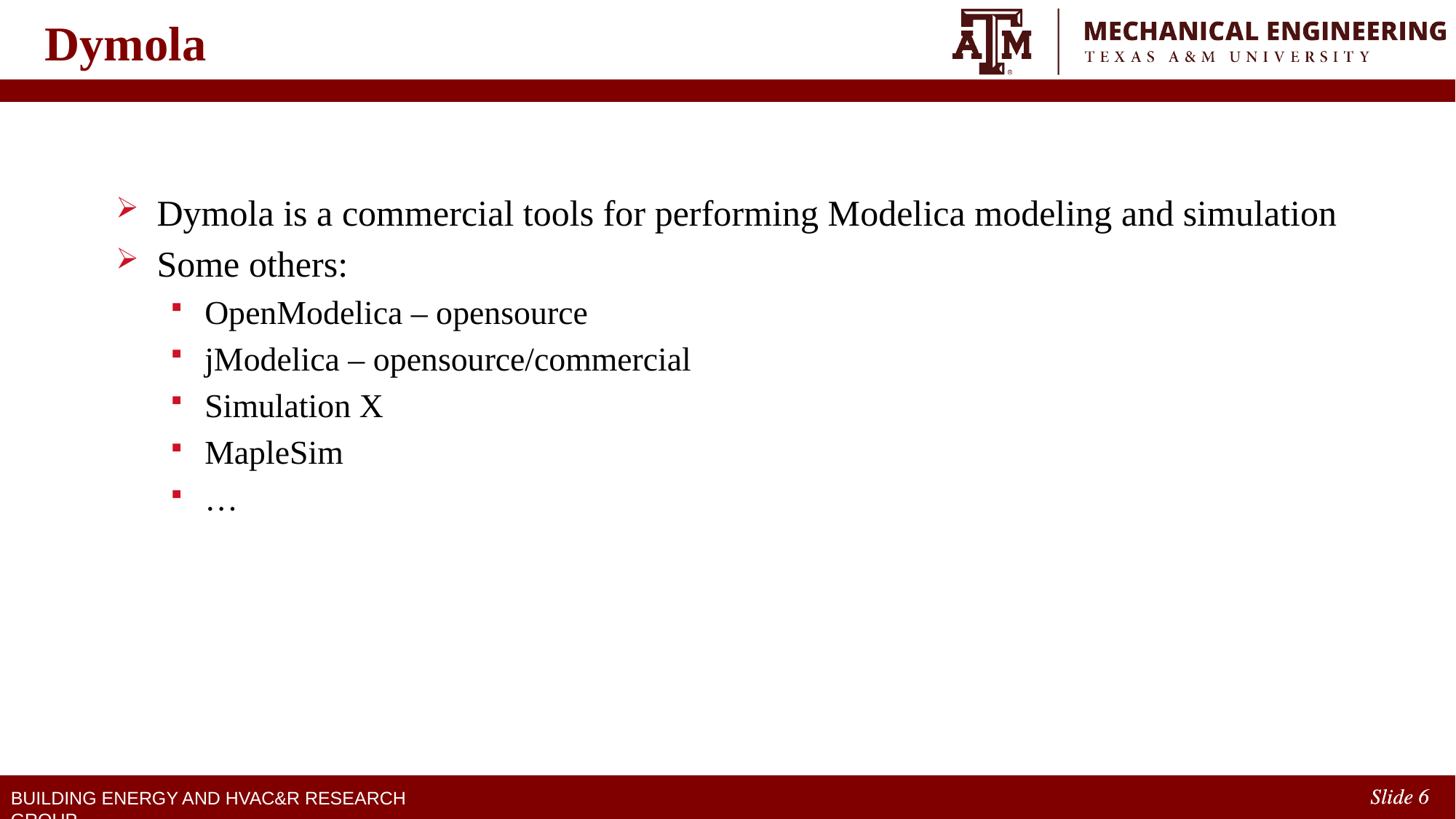

# Dymola
Dymola is a commercial tools for performing Modelica modeling and simulation
Some others:
OpenModelica – opensource
jModelica – opensource/commercial
Simulation X
MapleSim
…